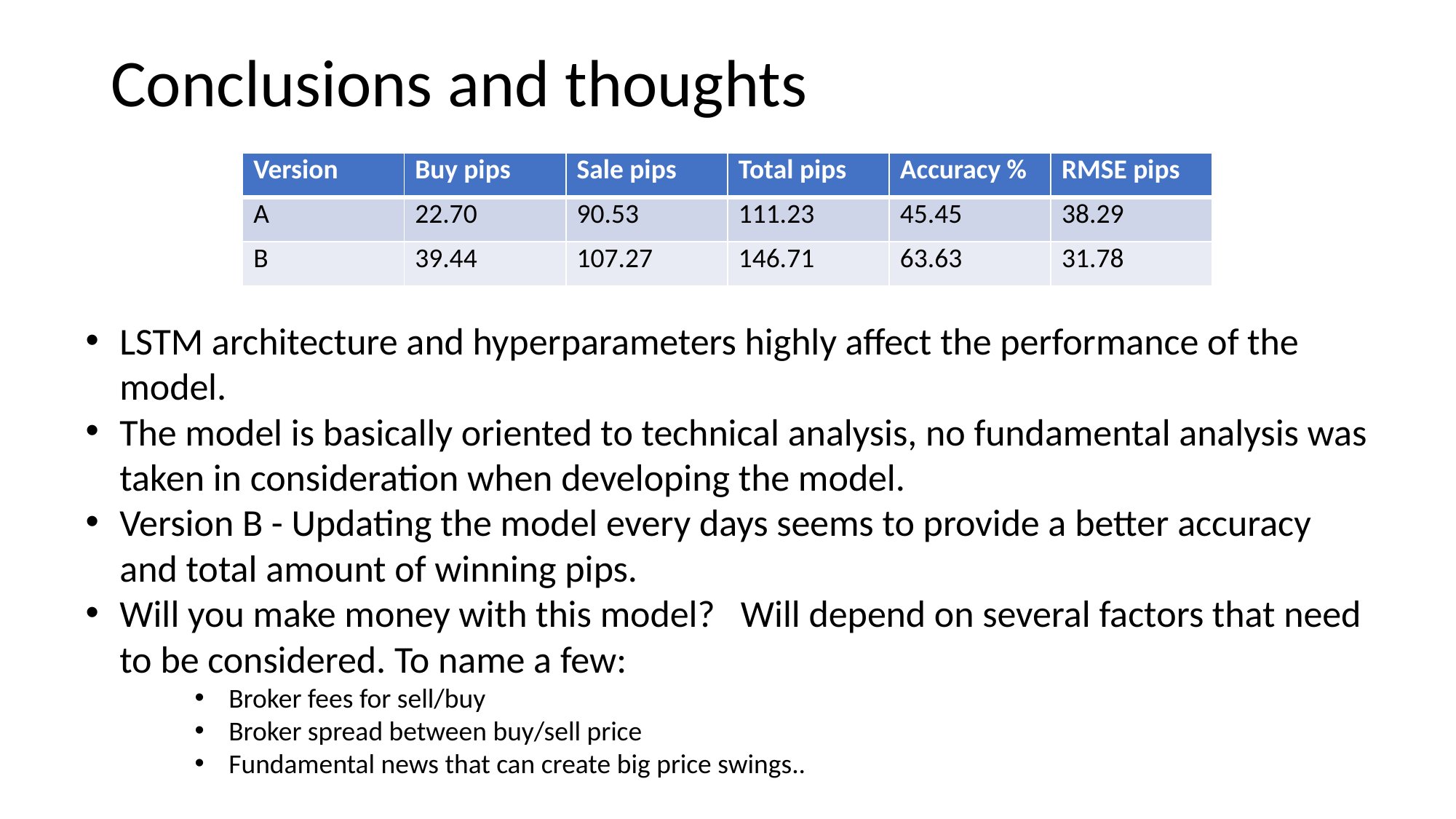

Conclusions and thoughts
| Version | Buy pips | Sale pips | Total pips | Accuracy % | RMSE pips |
| --- | --- | --- | --- | --- | --- |
| A | 22.70 | 90.53 | 111.23 | 45.45 | 38.29 |
| B | 39.44 | 107.27 | 146.71 | 63.63 | 31.78 |
LSTM architecture and hyperparameters highly affect the performance of the model.
The model is basically oriented to technical analysis, no fundamental analysis was taken in consideration when developing the model.
Version B - Updating the model every days seems to provide a better accuracy and total amount of winning pips.
Will you make money with this model?   Will depend on several factors that need to be considered. To name a few:
Broker fees for sell/buy
Broker spread between buy/sell price
Fundamental news that can create big price swings..